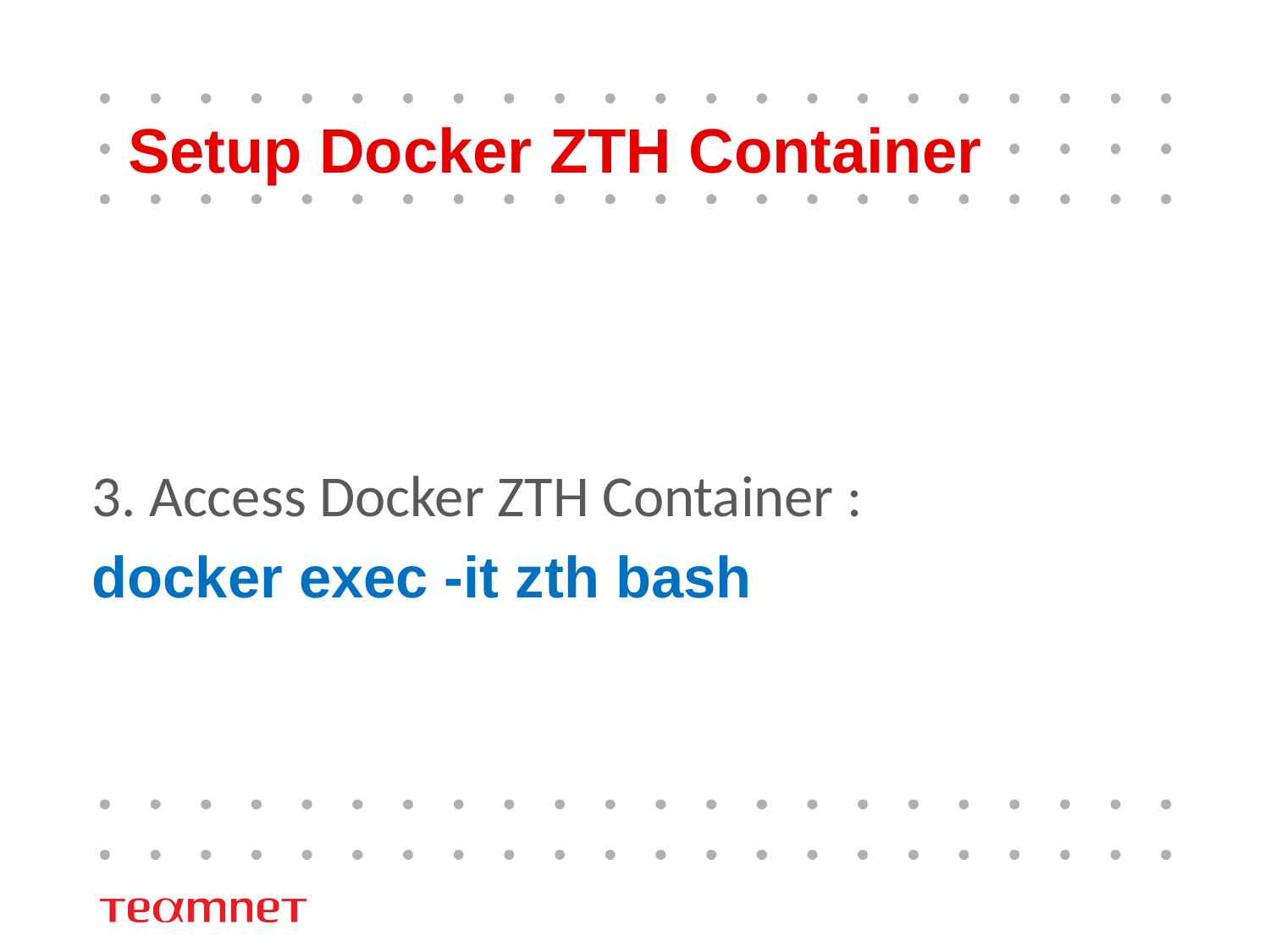

# Setup Docker ZTH Container
3. Access Docker ZTH Container :
docker exec -it zth bash